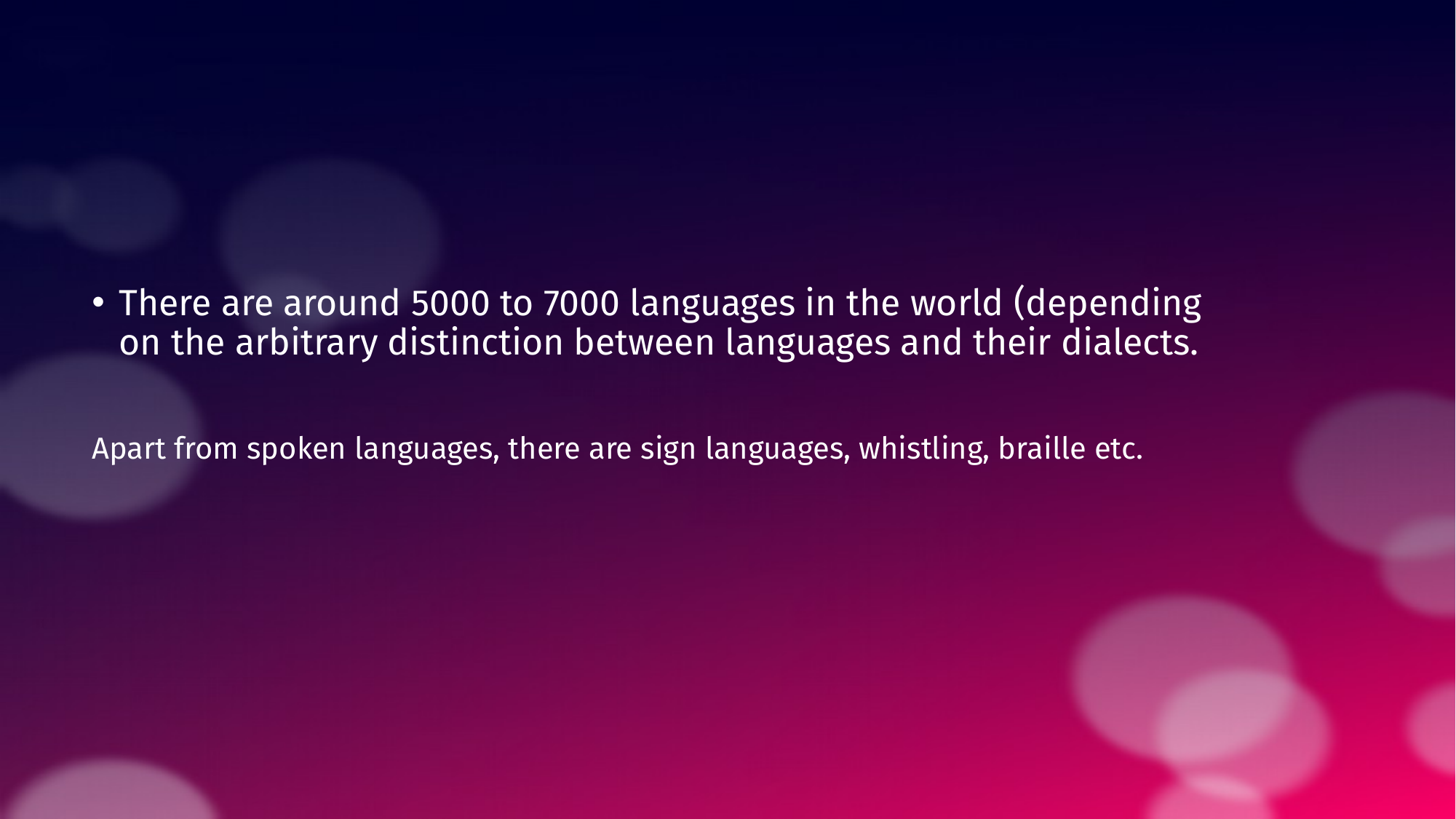

There are around 5000 to 7000 languages in the world (depending on the arbitrary distinction between languages and their dialects.

Apart from spoken languages, there are sign languages, whistling, braille etc.